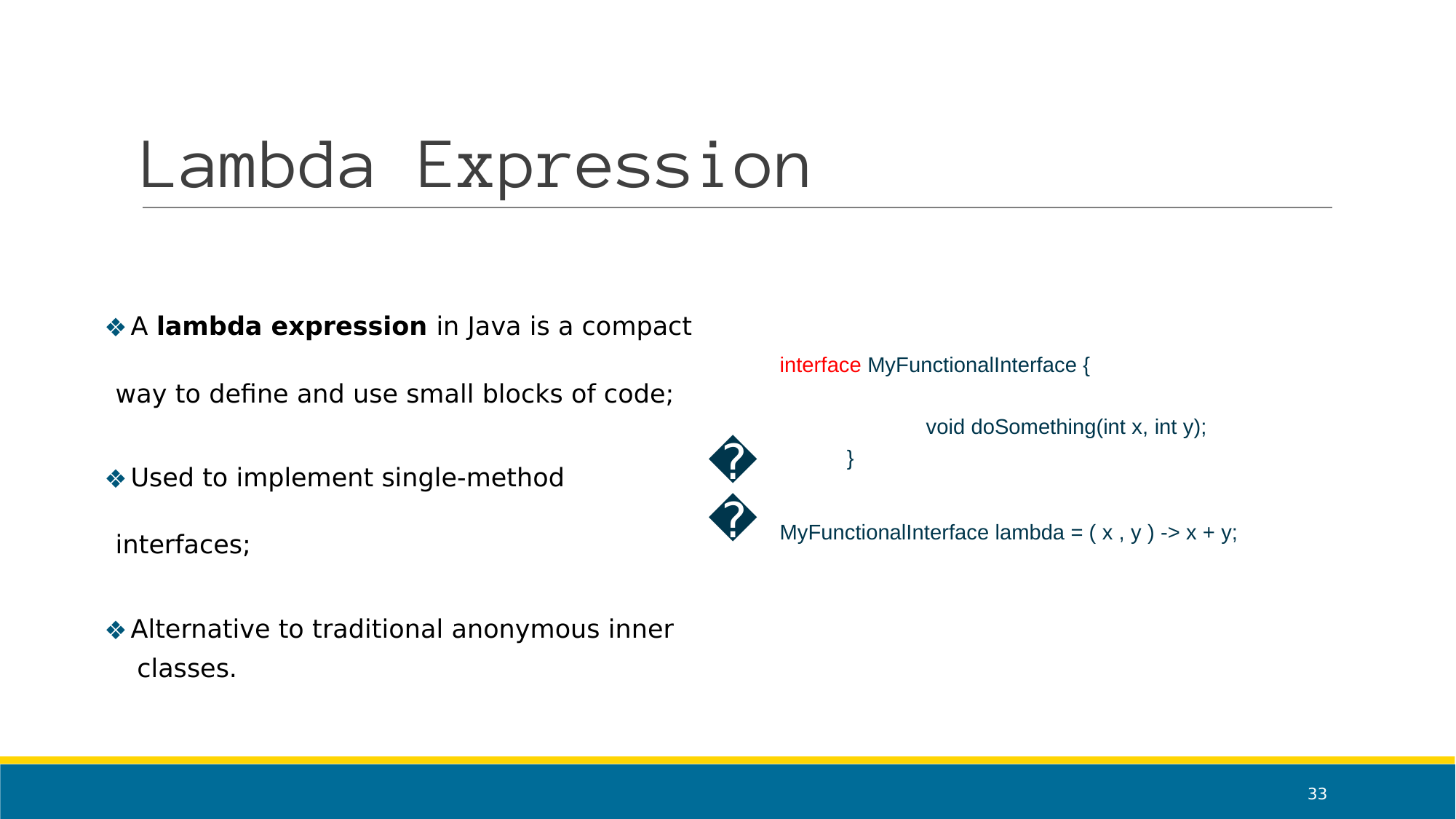

# Lambda Expression

 A lambda expression in Java is a compact way to define and use small blocks of code;
 Used to implement single-method interfaces;
 Alternative to traditional anonymous inner
    classes.

interface MyFunctionalInterface {
	    void doSomething(int x, int y);
         }
MyFunctionalInterface lambda = ( x , y ) -> x + y;
🡪
33